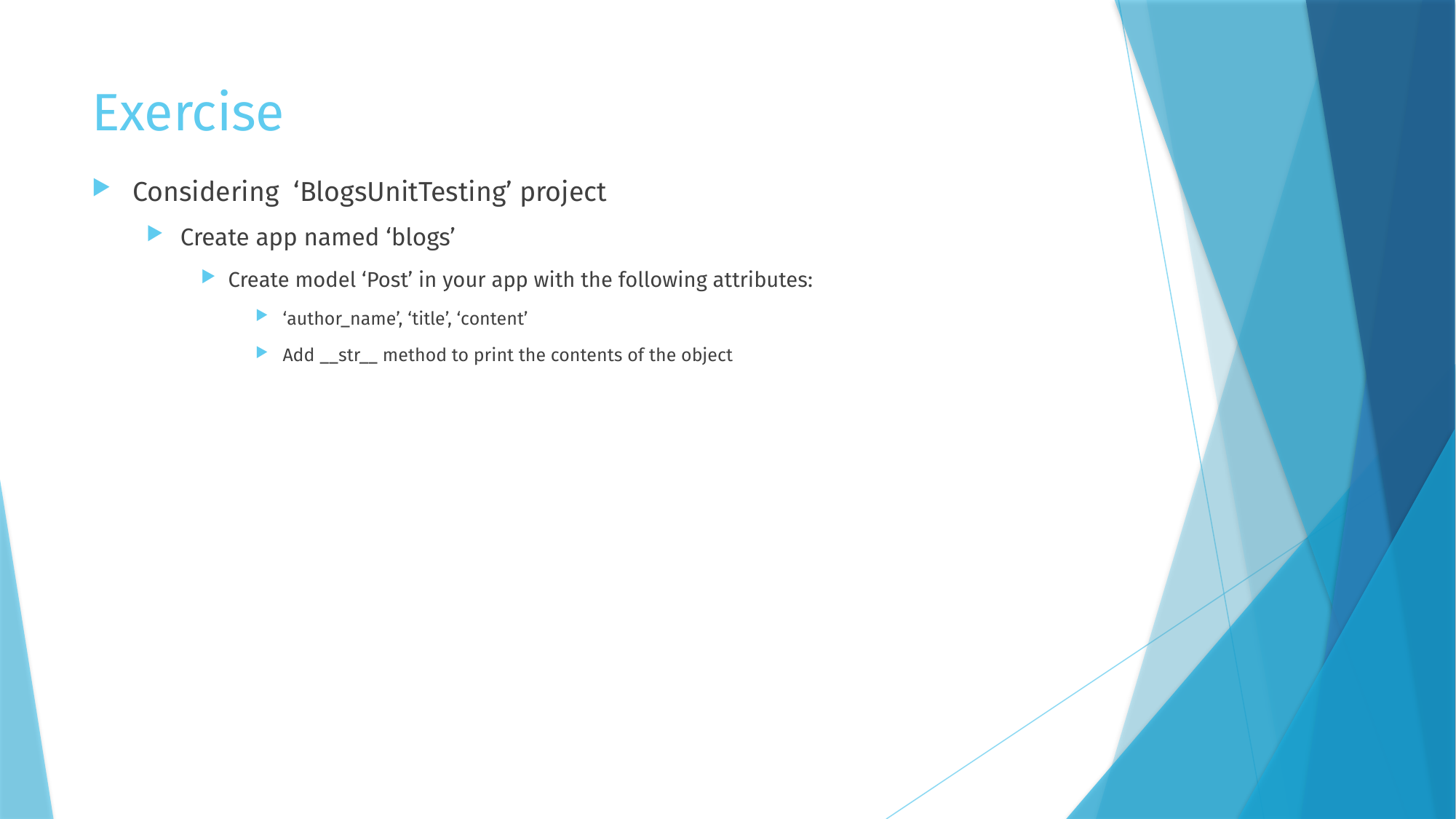

# Exercise
Considering  ‘BlogsUnitTesting’ project
Create app named ‘blogs’
Create model ‘Post’ in your app with the following attributes:
‘author_name’, ‘title’, ‘content’
Add __str__ method to print the contents of the object